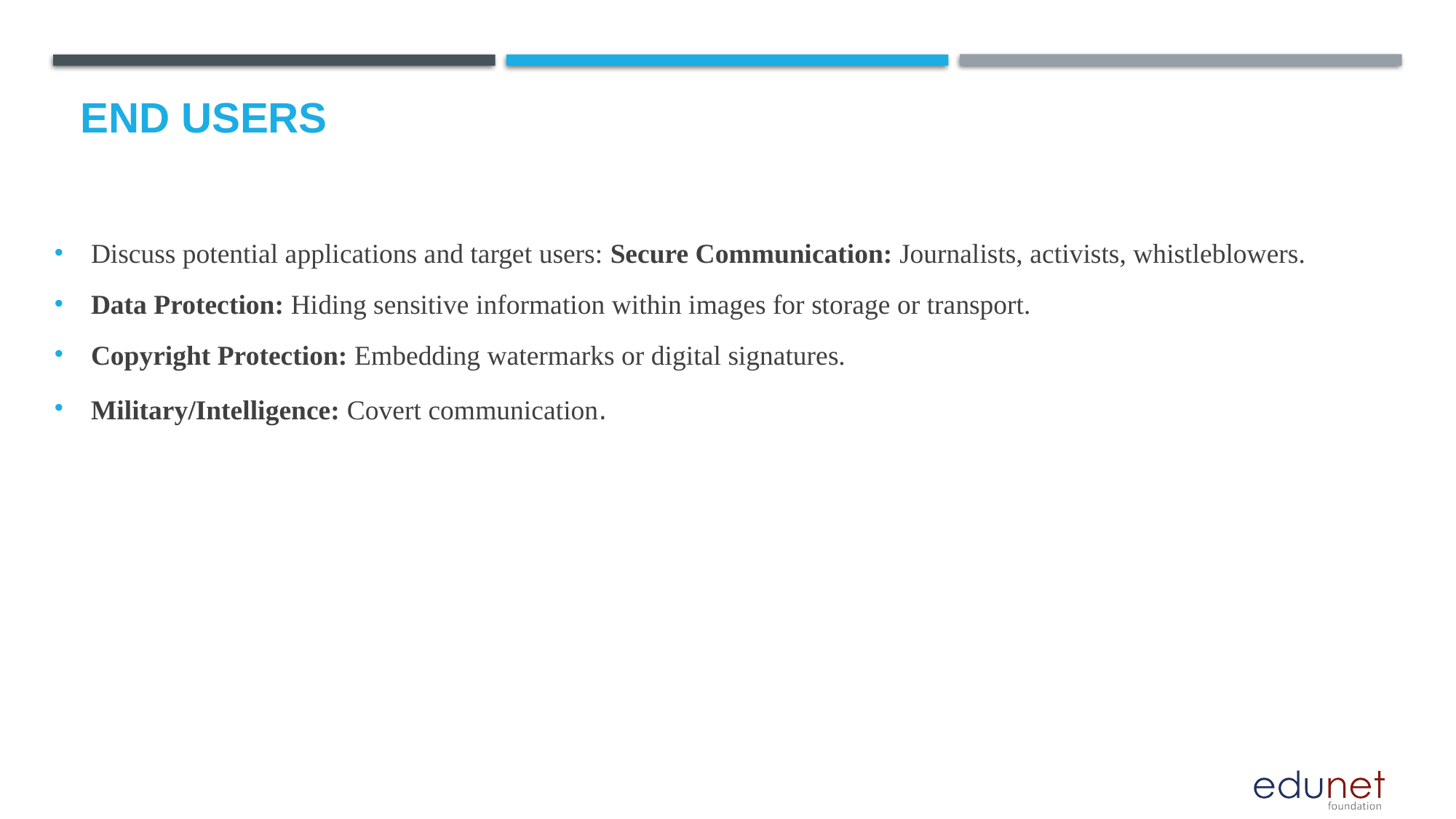

# End users
Discuss potential applications and target users: Secure Communication: Journalists, activists, whistleblowers.
Data Protection: Hiding sensitive information within images for storage or transport.
Copyright Protection: Embedding watermarks or digital signatures.
Military/Intelligence: Covert communication.